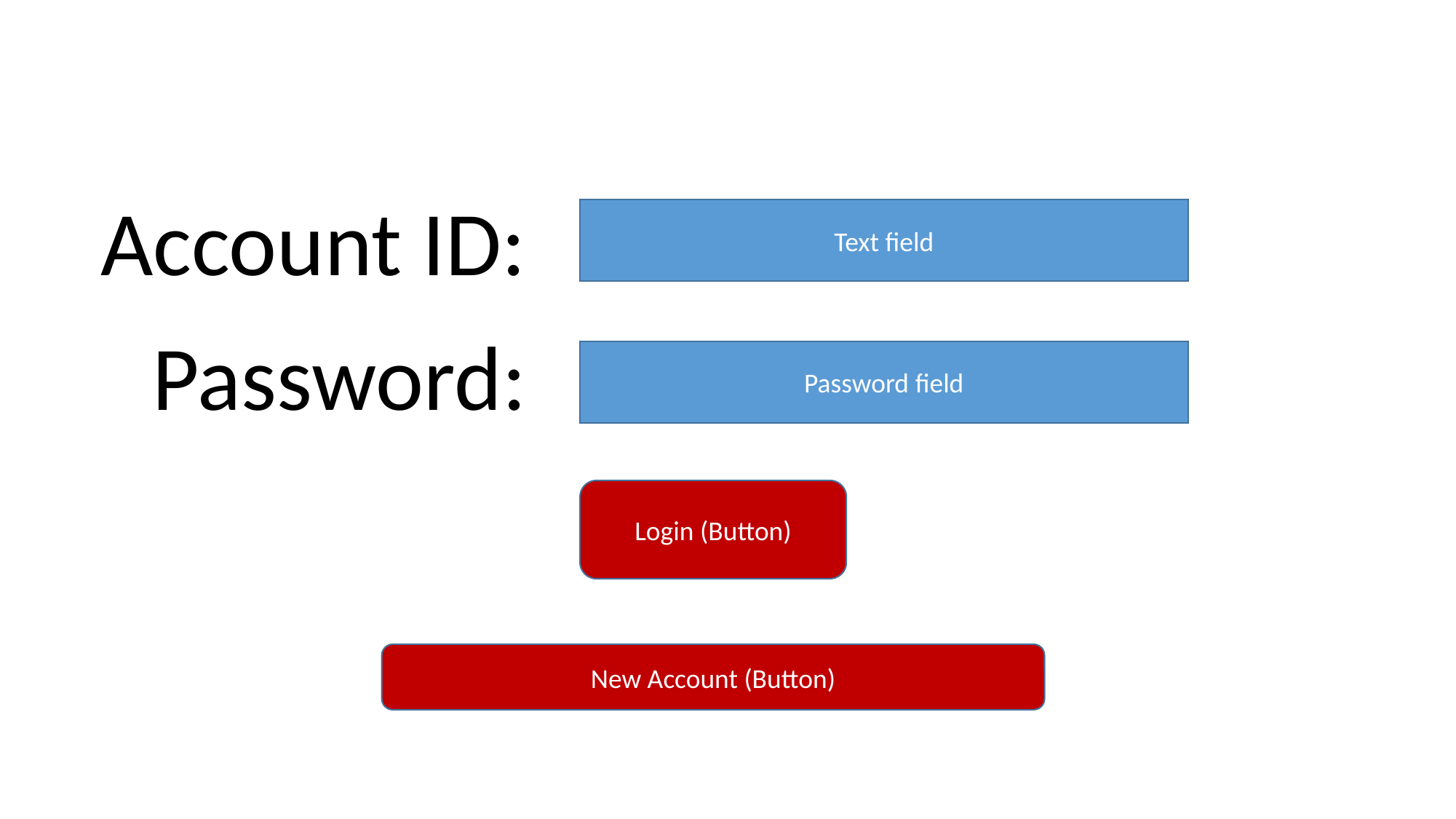

Account ID:
Text field
Password:
Password field
Login (Button)
New Account (Button)